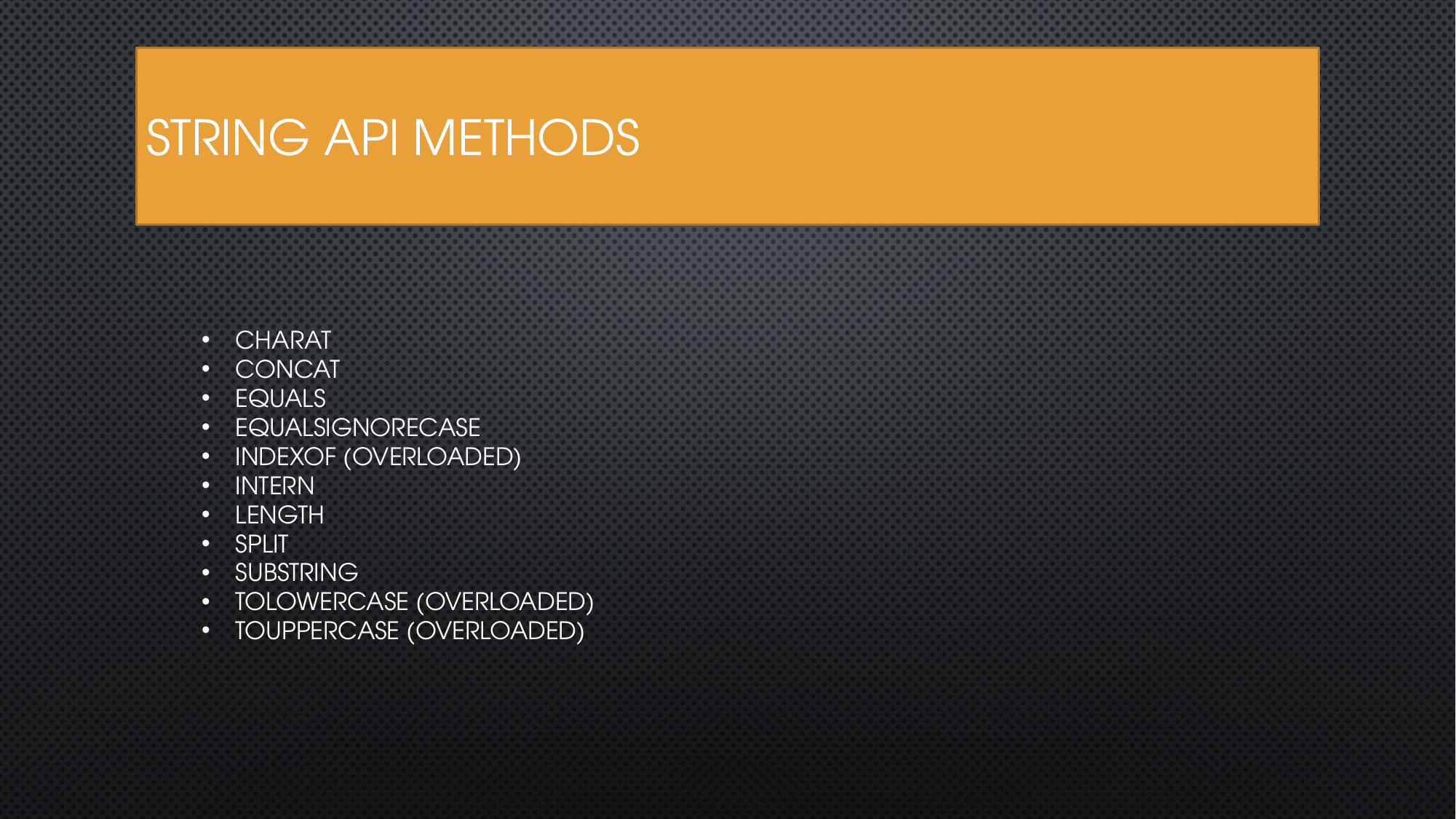

String API methods
charAt
Concat
Equals
equalsIgnoreCase
indexOf (overloaded)
Intern
Length
Split
Substring
toLowerCase (overloaded)
toUpperCase (overloaded)